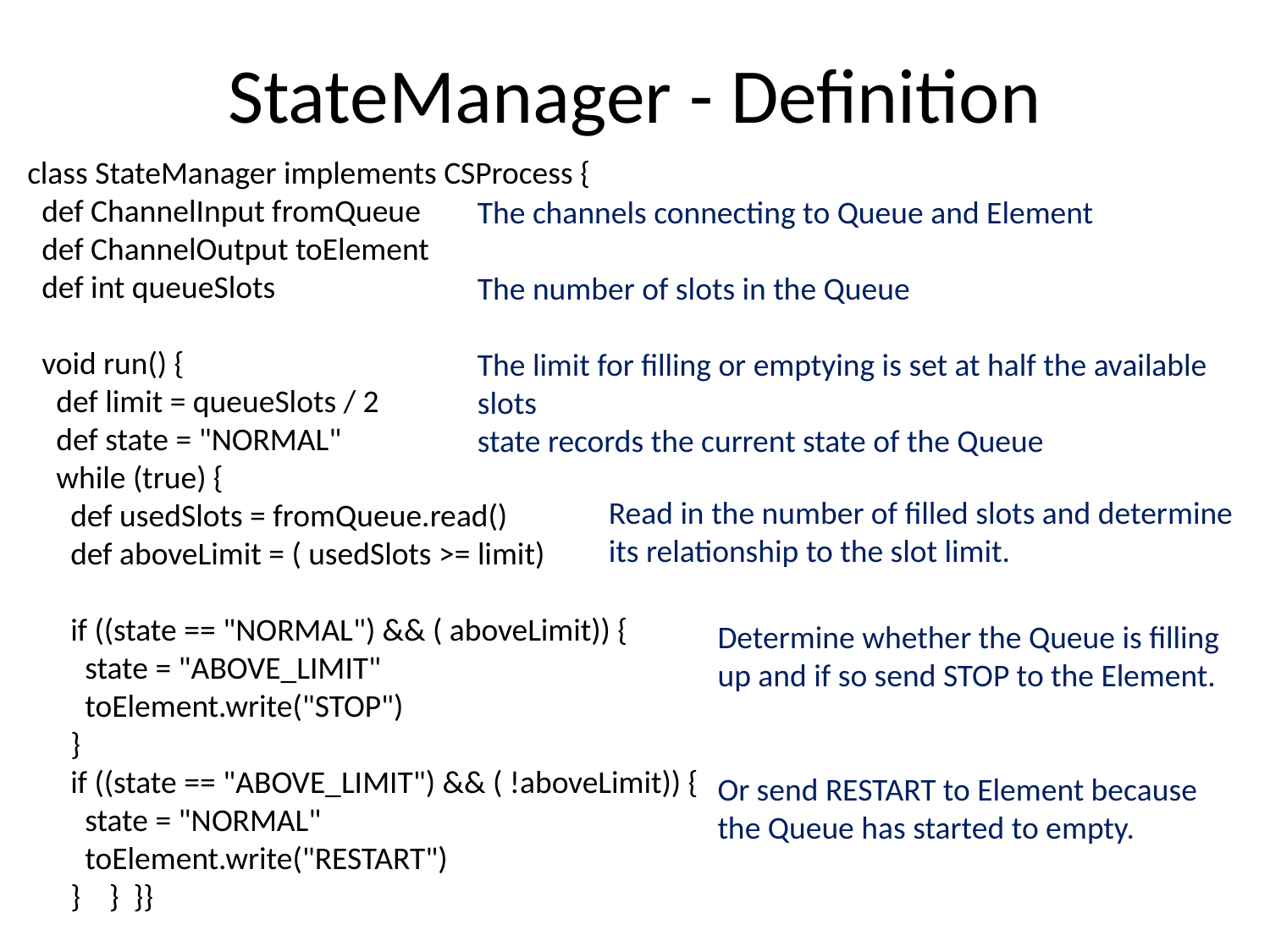

# StateManager - Definition
class StateManager implements CSProcess {
  def ChannelInput fromQueue
  def ChannelOutput toElement
  def int queueSlots

  void run() {
    def limit = queueSlots / 2
    def state = "NORMAL"
    while (true) {
      def usedSlots = fromQueue.read()
      def aboveLimit = ( usedSlots >= limit)
      if ((state == "NORMAL") && ( aboveLimit)) {
        state = "ABOVE_LIMIT"
        toElement.write("STOP")
      }
      if ((state == "ABOVE_LIMIT") && ( !aboveLimit)) {
        state = "NORMAL"
        toElement.write("RESTART")
      }    }  }}
The channels connecting to Queue and Element

The number of slots in the Queue

The limit for filling or emptying is set at half the available slots
state records the current state of the Queue
Read in the number of filled slots and determine its relationship to the slot limit.
Determine whether the Queue is filling up and if so send STOP to the Element.

Or send RESTART to Element because the Queue has started to empty.